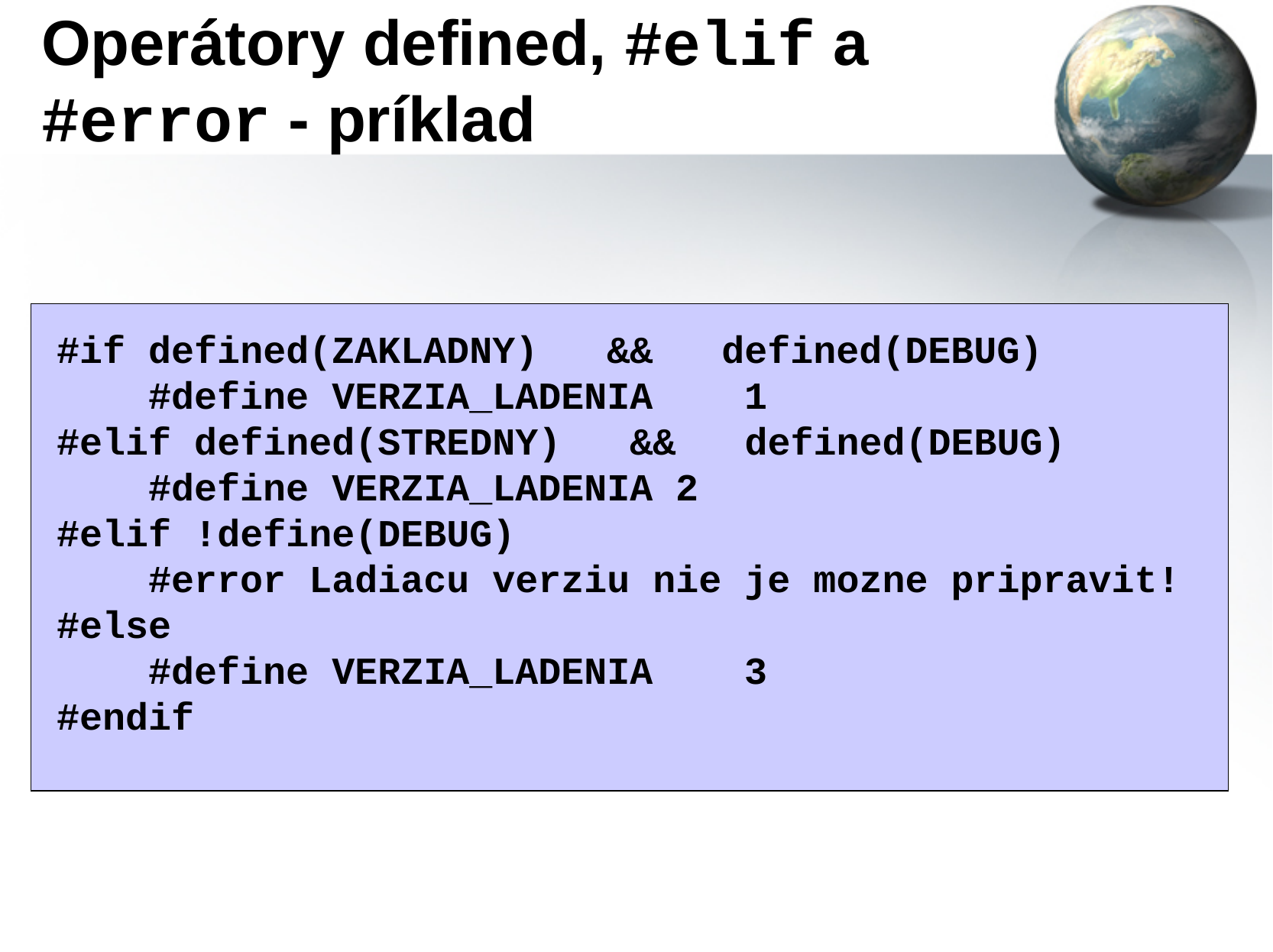

# Operátory defined, #elif a #error - príklad

#if defined(ZAKLADNY)   &&   defined(DEBUG)
    #define VERZIA_LADENIA	1
#elif defined(STREDNY)   &&   defined(DEBUG)
    #define VERZIA_LADENIA 2
#elif !define(DEBUG)
    #error Ladiacu verziu nie je mozne pripravit!
#else
    #define VERZIA_LADENIA	3
#endif